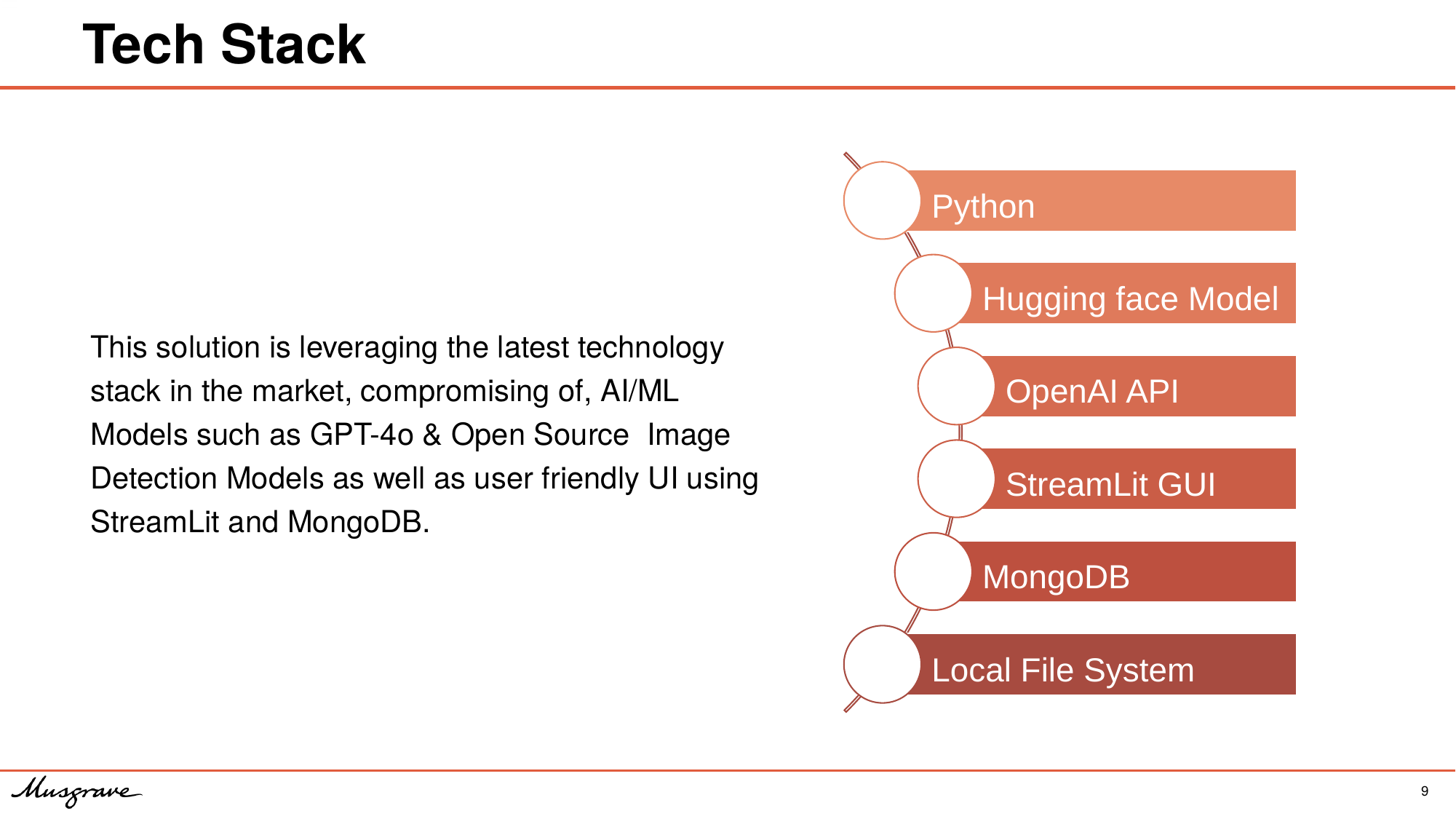

Tech Stack

Python
Hugging face Model
OpenAI API
StreamLit GUI
MongoDB
Local File System

This solution is leveraging the latest technology stack in the market, compromising of, AI/ML Models such as GPT-4o & Open Source  Image Detection Models as well as user friendly UI using StreamLit and MongoDB.

9